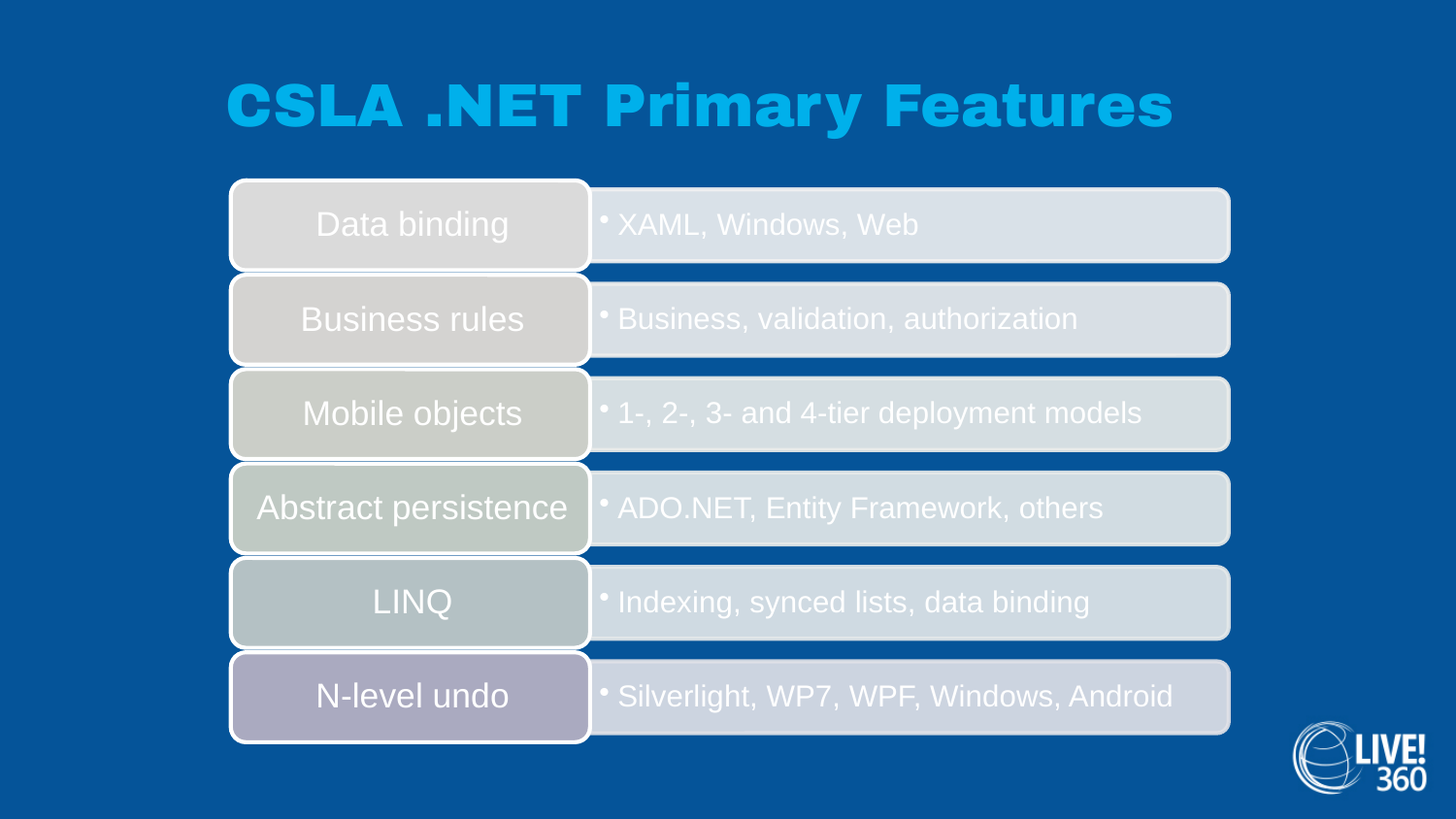

# CSLA .NET Primary Features
XAML, Windows, Web
Data binding
Business, validation, authorization
Business rules
1-, 2-, 3- and 4-tier deployment models
Mobile objects
ADO.NET, Entity Framework, others
Abstract persistence
Indexing, synced lists, data binding
LINQ
Silverlight, WP7, WPF, Windows, Android
N-level undo